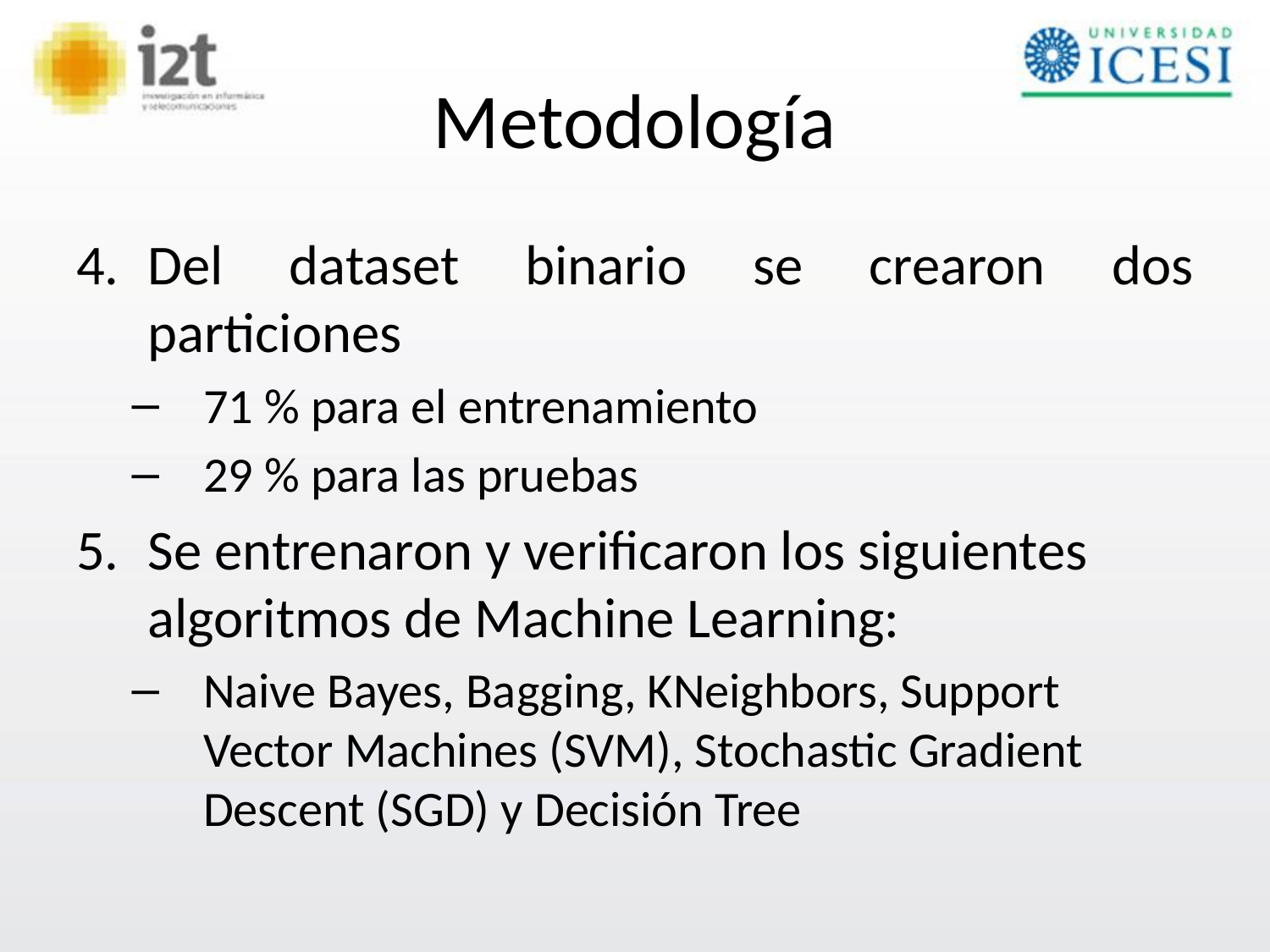

# Metodología
Del dataset binario se crearon dos particiones
71 % para el entrenamiento
29 % para las pruebas
Se entrenaron y verificaron los siguientes algoritmos de Machine Learning:
Naive Bayes, Bagging, KNeighbors, Support Vector Machines (SVM), Stochastic Gradient Descent (SGD) y Decisión Tree